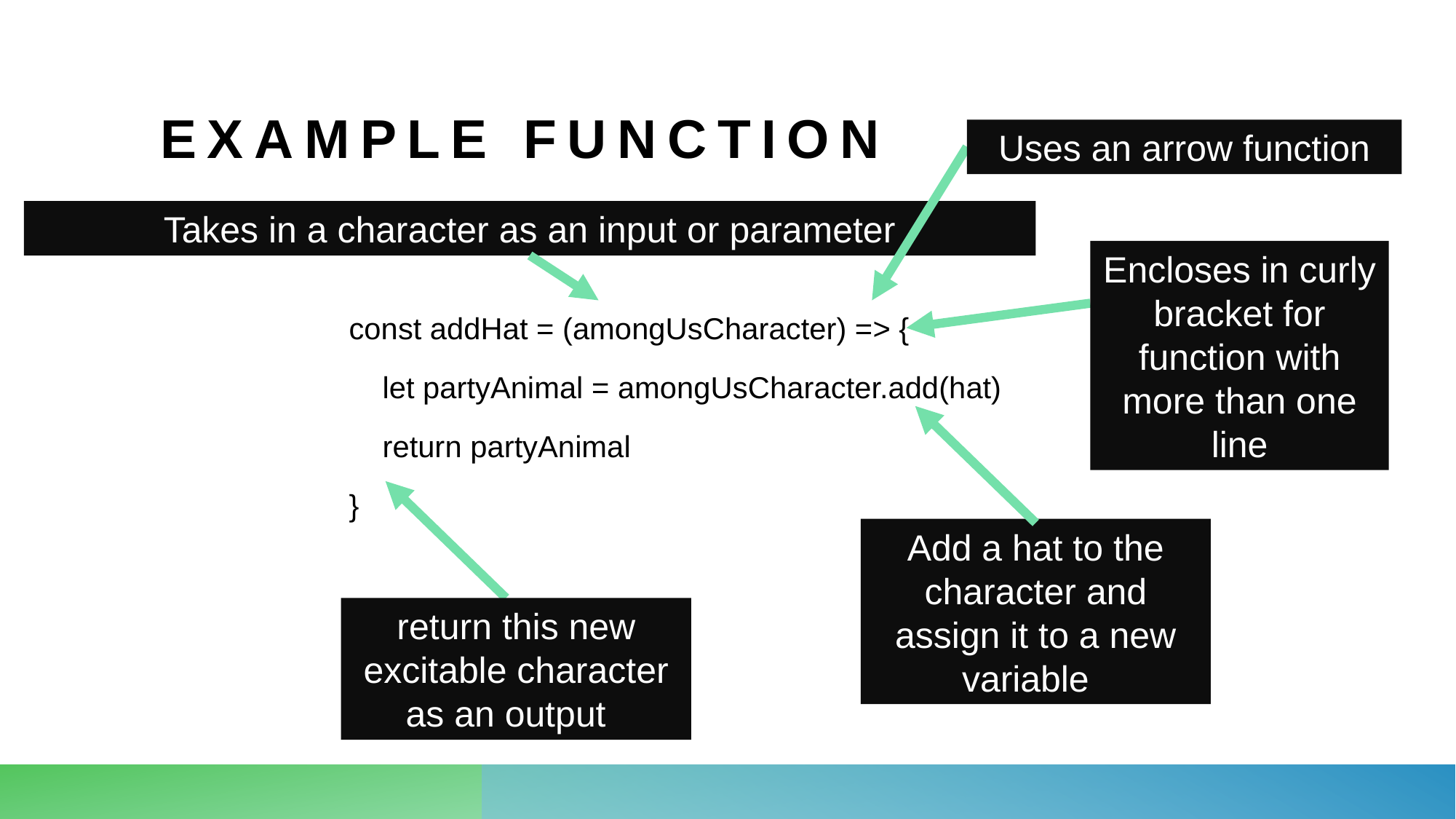

# Example Function
Uses an arrow function
Takes in a character as an input or parameter
Encloses in curly bracket for function with more than one line
const addHat = (amongUsCharacter) => {
    let partyAnimal = amongUsCharacter.add(hat)
    return partyAnimal
}
Add a hat to the character and assign it to a new variable
return this new excitable character as an output